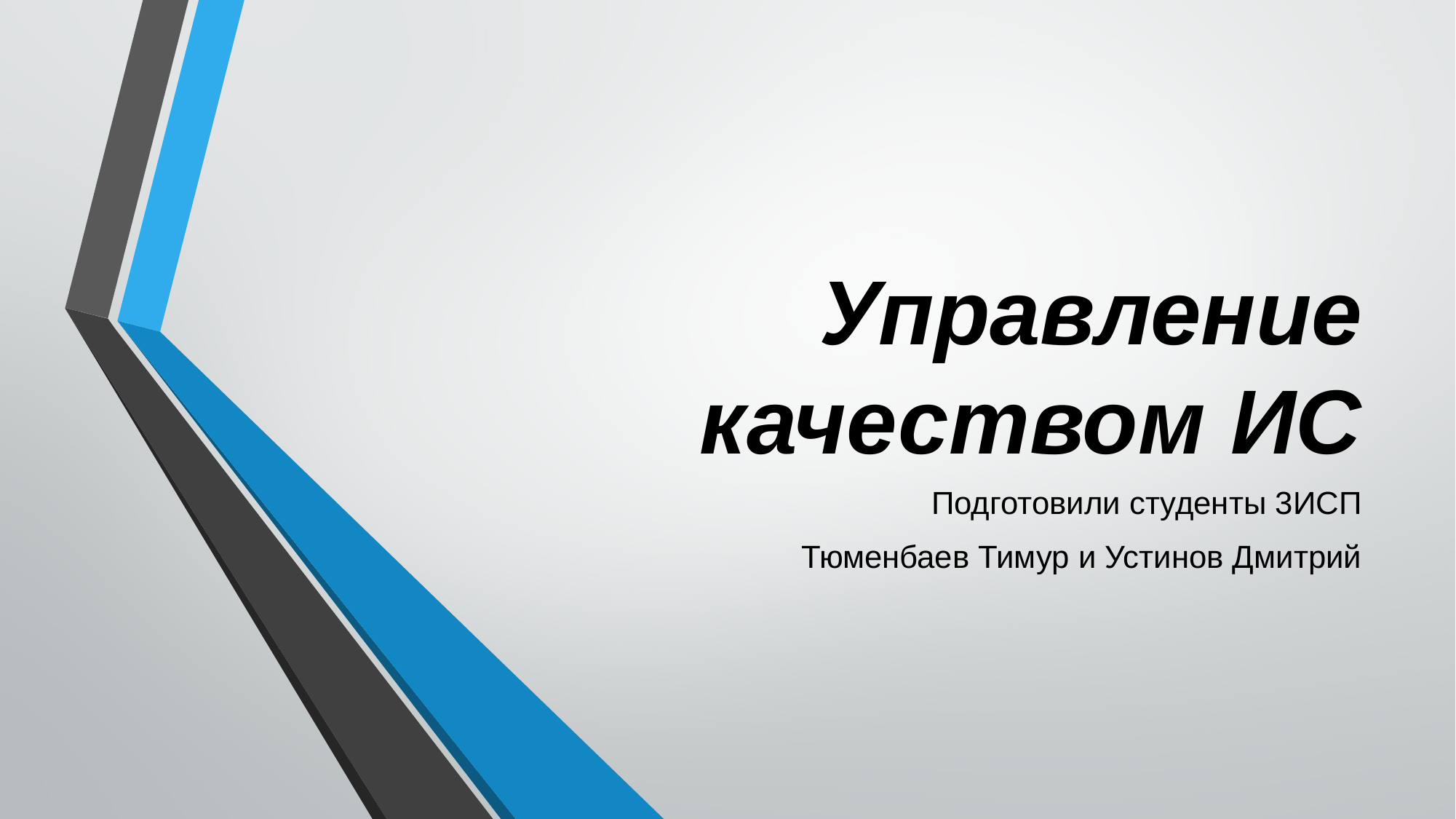

# Управление качеством ИС
Подготовили студенты 3ИСП
Тюменбаев Тимур и Устинов Дмитрий